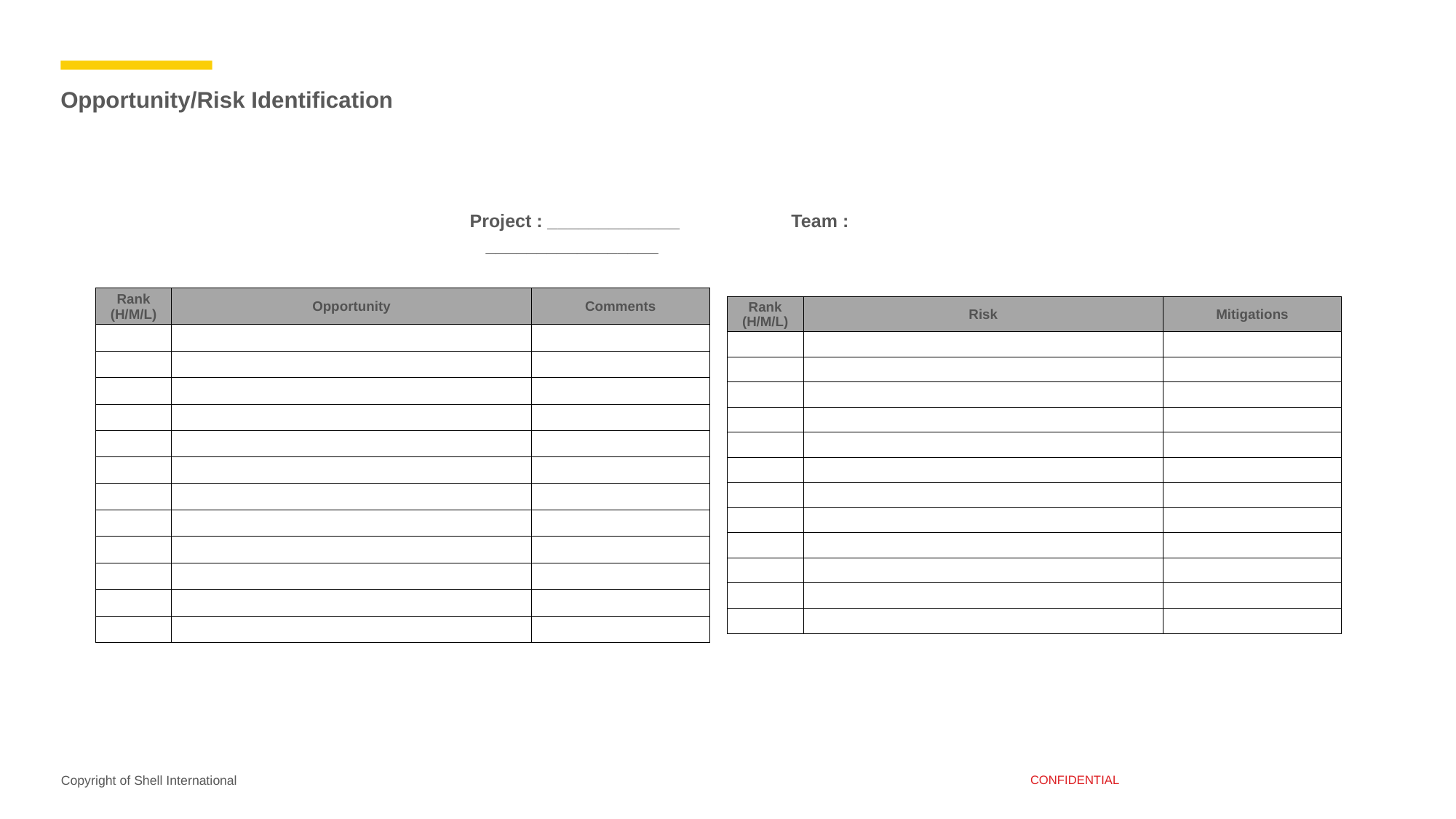

# Opportunity/Risk Identification
Project : _____________                      Team : _________________
| Rank (H/M/L) | Opportunity | Comments |
| --- | --- | --- |
|  |  |  |
|  |  |  |
|  |  |  |
|  |  |  |
|  |  |  |
|  |  |  |
|  |  |  |
|  |  |  |
|  |  |  |
|  |  |  |
|  |  |  |
|  |  |  |
| Rank (H/M/L) | Risk | Mitigations |
| --- | --- | --- |
|  |  |  |
|  |  |  |
|  |  |  |
|  |  |  |
|  |  |  |
|  |  |  |
|  |  |  |
|  |  |  |
|  |  |  |
|  |  |  |
|  |  |  |
|  |  |  |